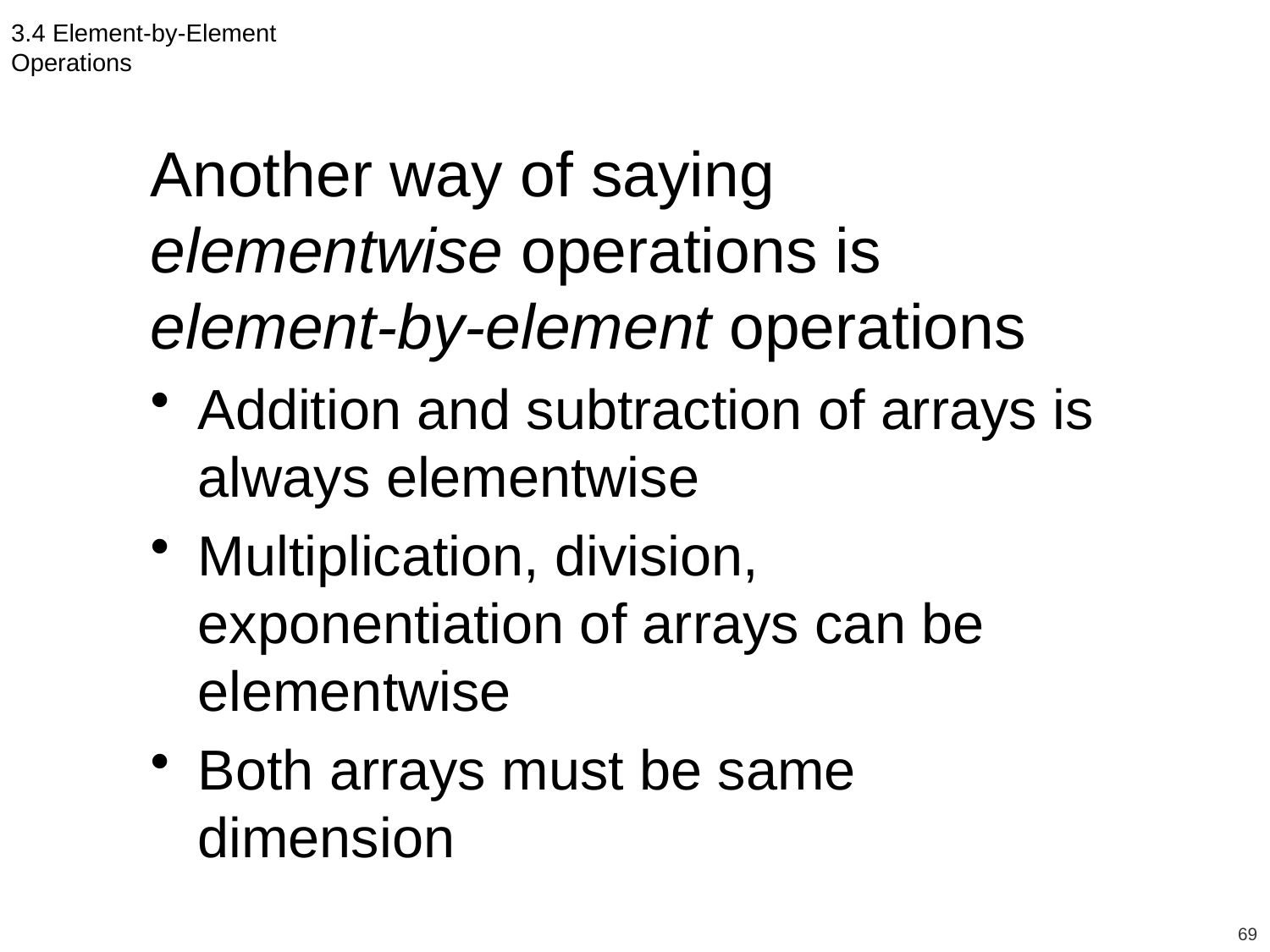

3.4 Element-by-Element Operations
Another way of saying elementwise operations is element-by-element operations
Addition and subtraction of arrays is always elementwise
Multiplication, division, exponentiation of arrays can be elementwise
Both arrays must be same dimension
69